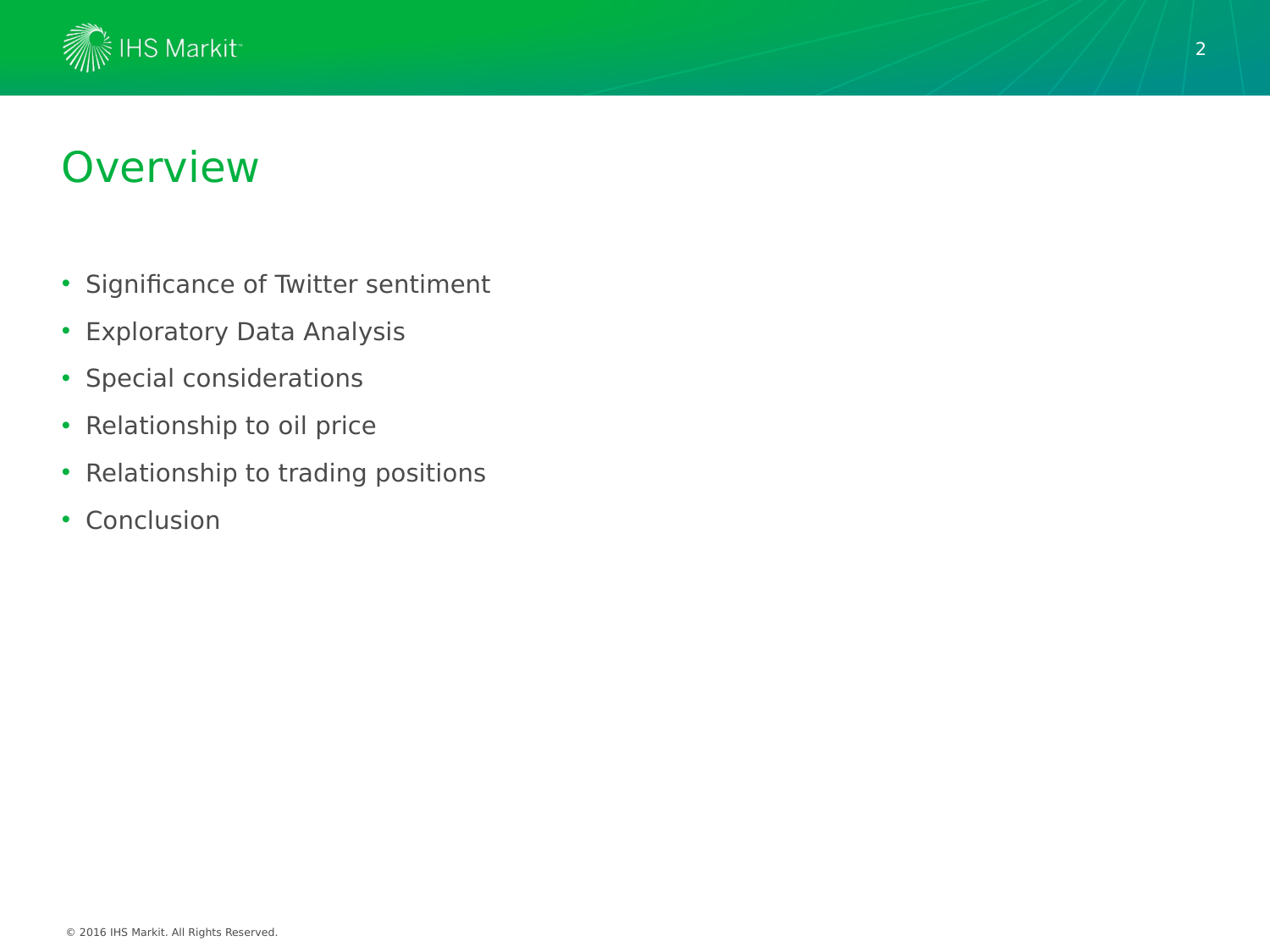

2
# Overview
Significance of Twitter sentiment
Exploratory Data Analysis
Special considerations
Relationship to oil price
Relationship to trading positions
Conclusion